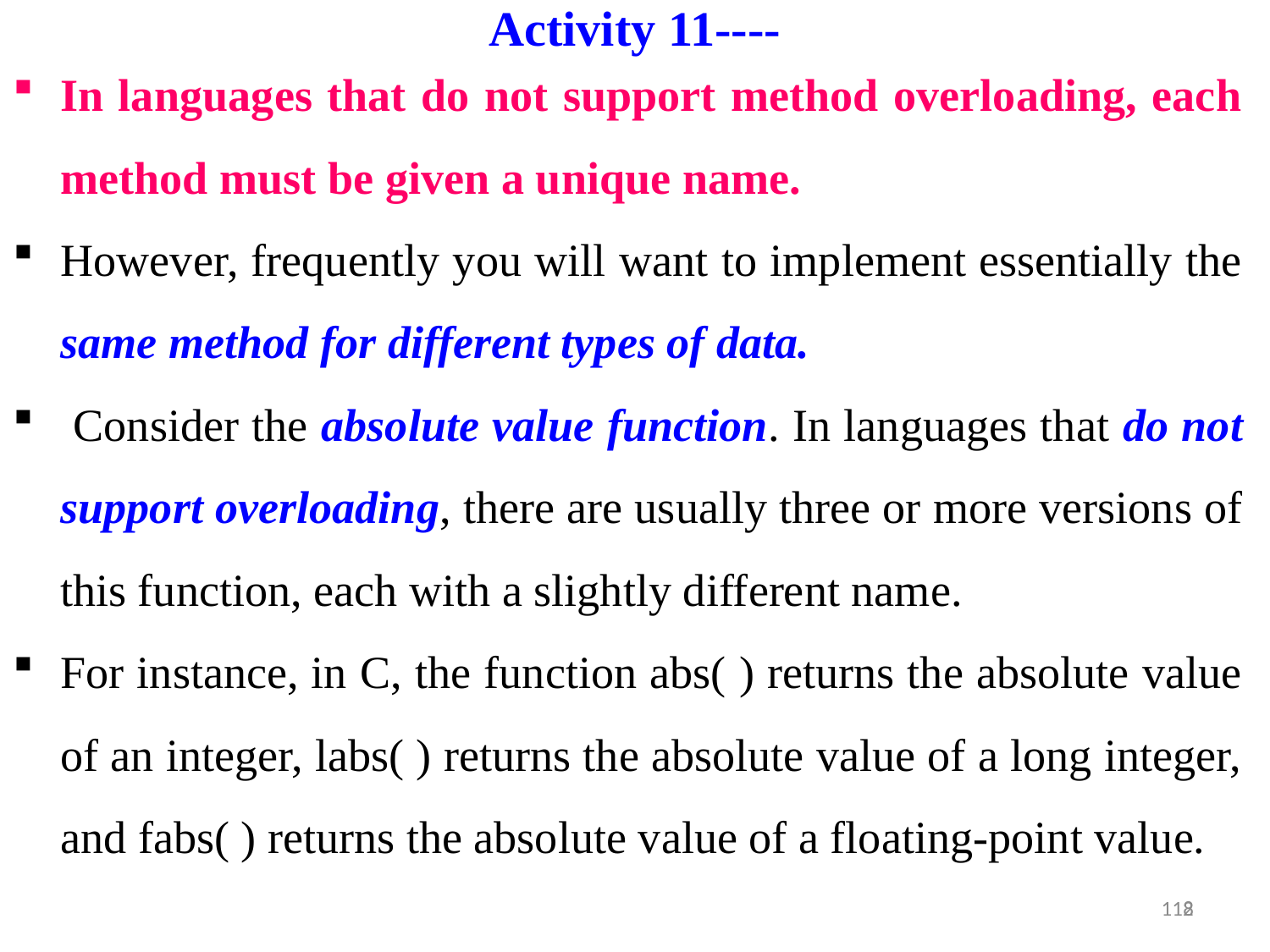

Activity 11----
In languages that do not support method overloading, each method must be given a unique name.
However, frequently you will want to implement essentially the same method for different types of data.
 Consider the absolute value function. In languages that do not support overloading, there are usually three or more versions of this function, each with a slightly different name.
For instance, in C, the function abs( ) returns the absolute value of an integer, labs( ) returns the absolute value of a long integer, and fabs( ) returns the absolute value of a floating-point value.
8
112